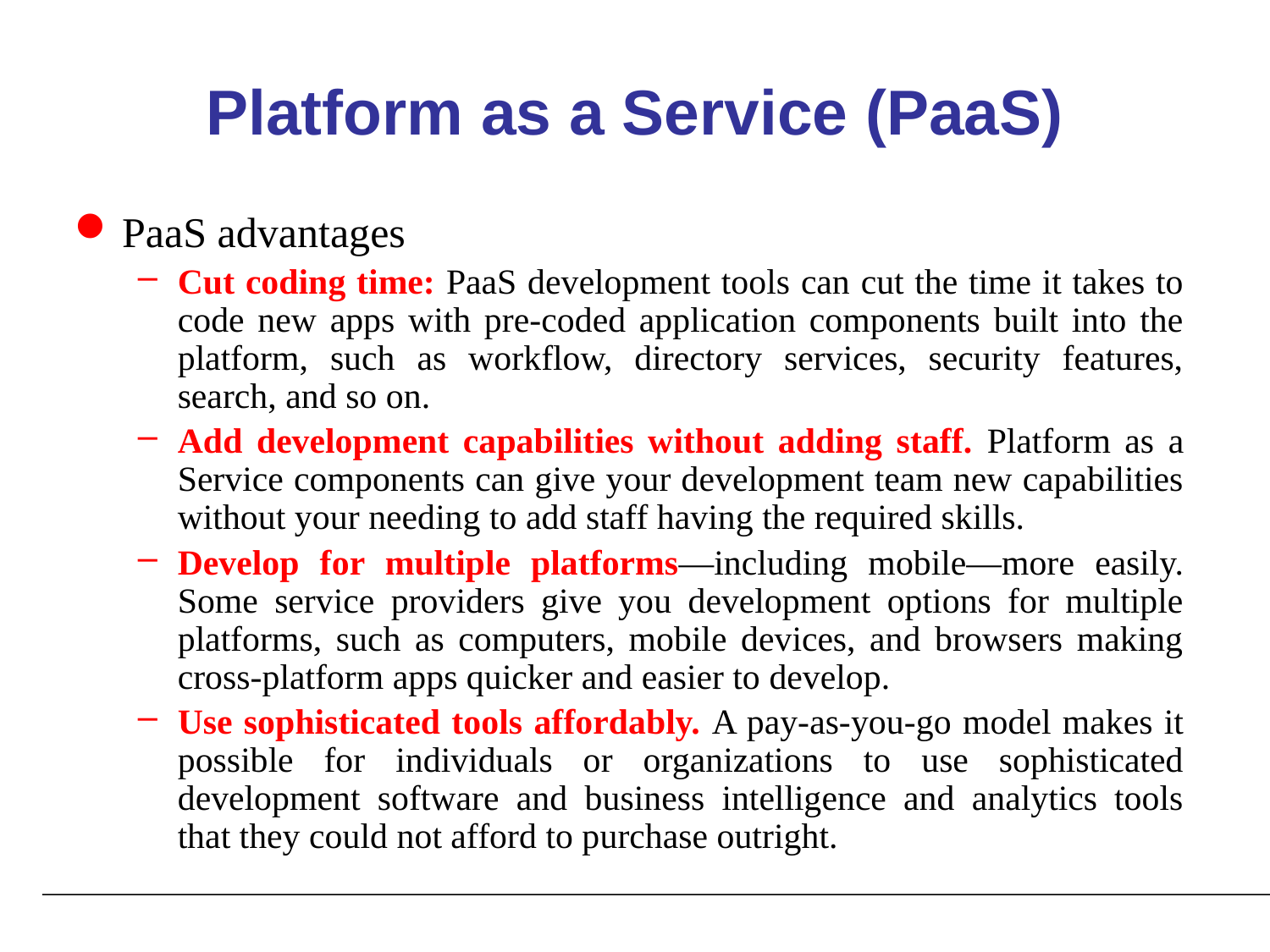

# Platform as a Service (PaaS)
PaaS advantages
Cut coding time: PaaS development tools can cut the time it takes to code new apps with pre-coded application components built into the platform, such as workflow, directory services, security features, search, and so on.
Add development capabilities without adding staff. Platform as a Service components can give your development team new capabilities without your needing to add staff having the required skills.
Develop for multiple platforms—including mobile—more easily. Some service providers give you development options for multiple platforms, such as computers, mobile devices, and browsers making cross-platform apps quicker and easier to develop.
Use sophisticated tools affordably. A pay-as-you-go model makes it possible for individuals or organizations to use sophisticated development software and business intelligence and analytics tools that they could not afford to purchase outright.